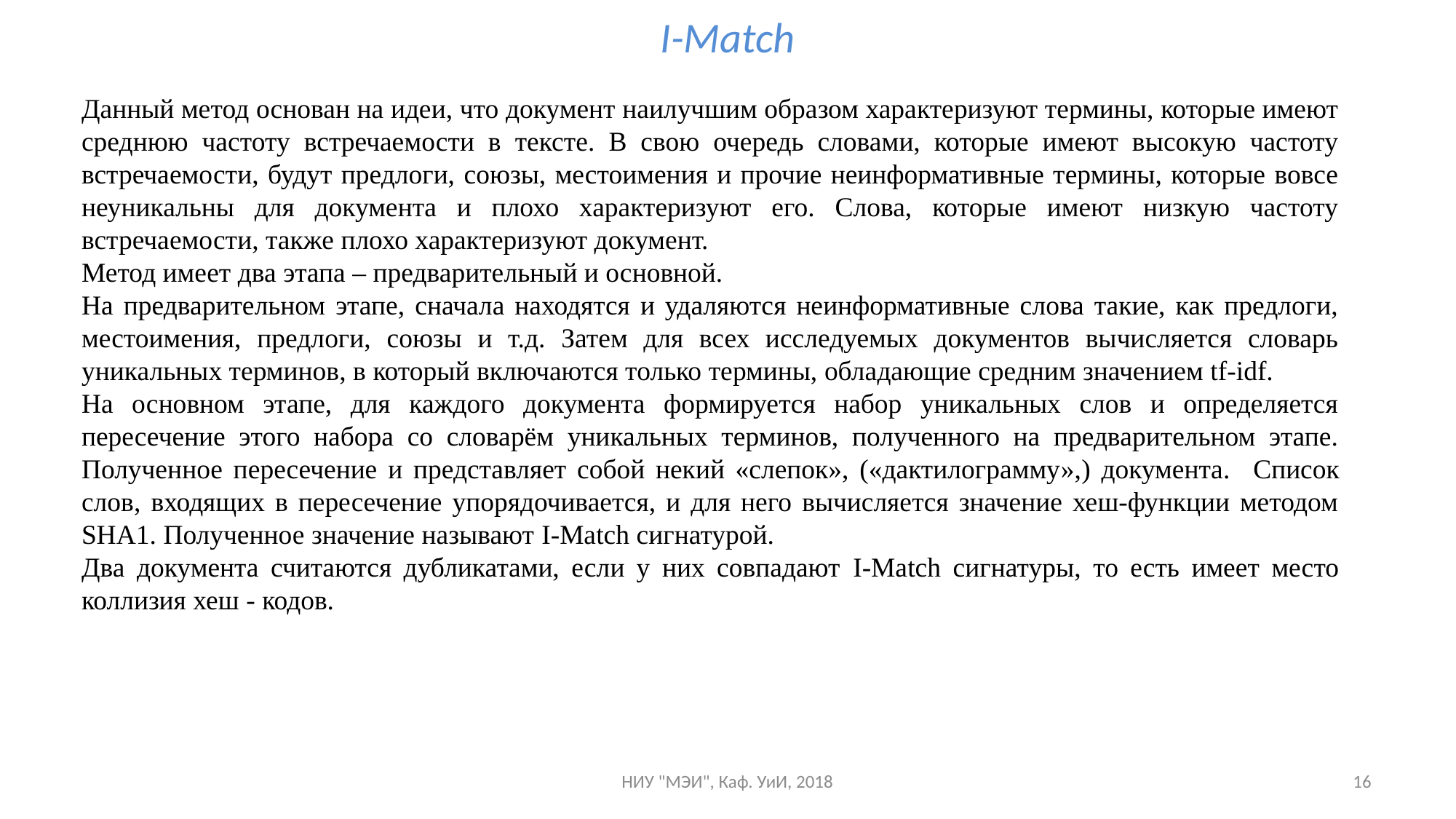

# I-Match
Данный метод основан на идеи, что документ наилучшим образом характеризуют термины, которые имеют среднюю частоту встречаемости в тексте. В свою очередь словами, которые имеют высокую частоту встречаемости, будут предлоги, союзы, местоимения и прочие неинформативные термины, которые вовсе неуникальны для документа и плохо характеризуют его. Слова, которые имеют низкую частоту встречаемости, также плохо характеризуют документ.
Метод имеет два этапа – предварительный и основной.
На предварительном этапе, сначала находятся и удаляются неинформативные слова такие, как предлоги, местоимения, предлоги, союзы и т.д. Затем для всех исследуемых документов вычисляется словарь уникальных терминов, в который включаются только термины, обладающие средним значением tf-idf.
На основном этапе, для каждого документа формируется набор уникальных слов и определяется пересечение этого набора со словарём уникальных терминов, полученного на предварительном этапе. Полученное пересечение и представляет собой некий «слепок», («дактилограмму»,) документа.  Cписок слов, входящих в пересечение упорядочивается, и для него вычисляется значение хеш-функции методом SHA1. Полученное значение называют I-Match сигнатурой.
Два документа считаются дубликатами, если у них совпадают I-Match сигнатуры, то есть имеет место коллизия хеш - кодов.
НИУ "МЭИ", Каф. УиИ, 2018
16